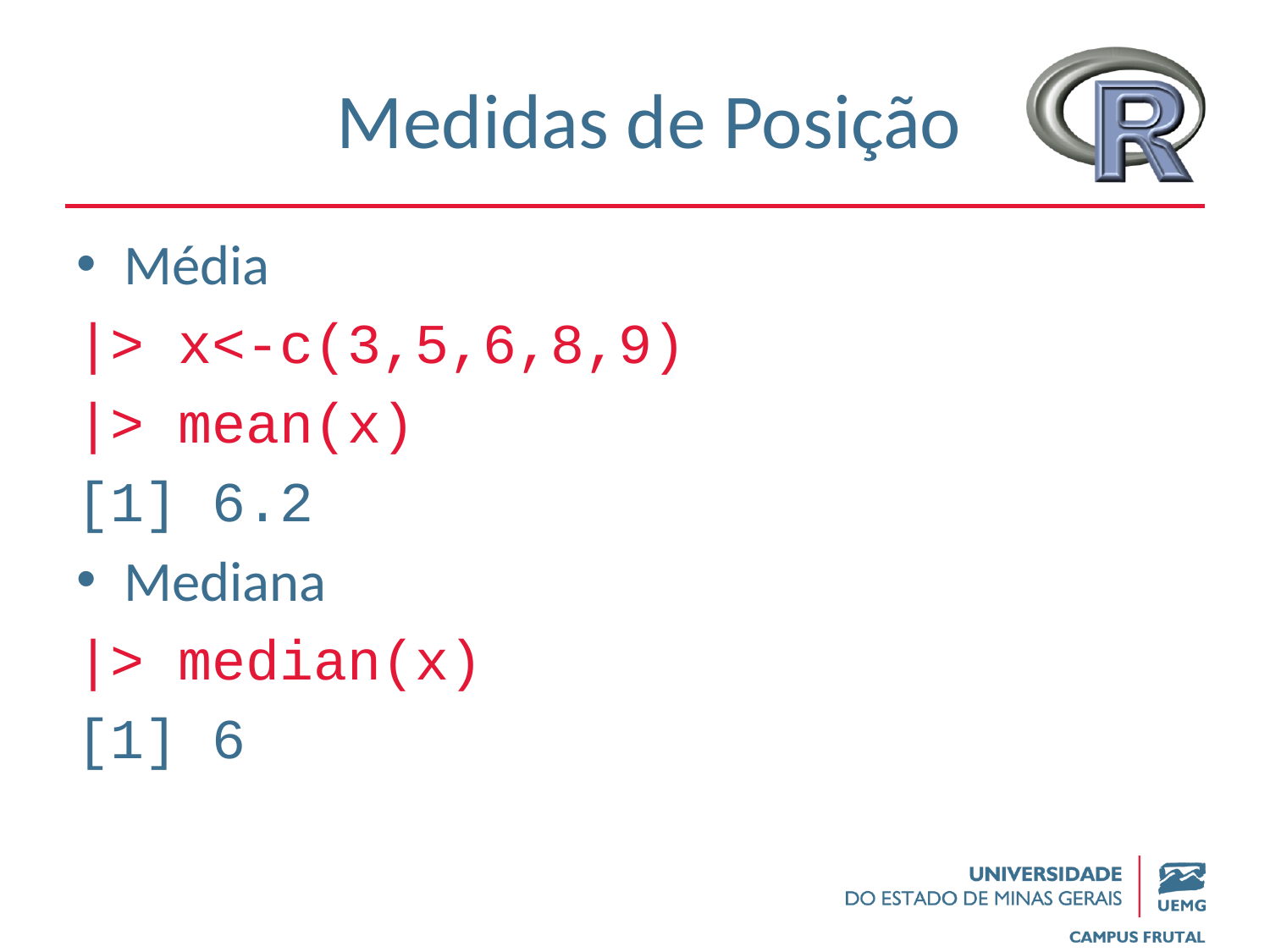

# Medidas de Posição
Média
|> x<-c(3,5,6,8,9)
|> mean(x)
[1] 6.2
Mediana
|> median(x)
[1] 6